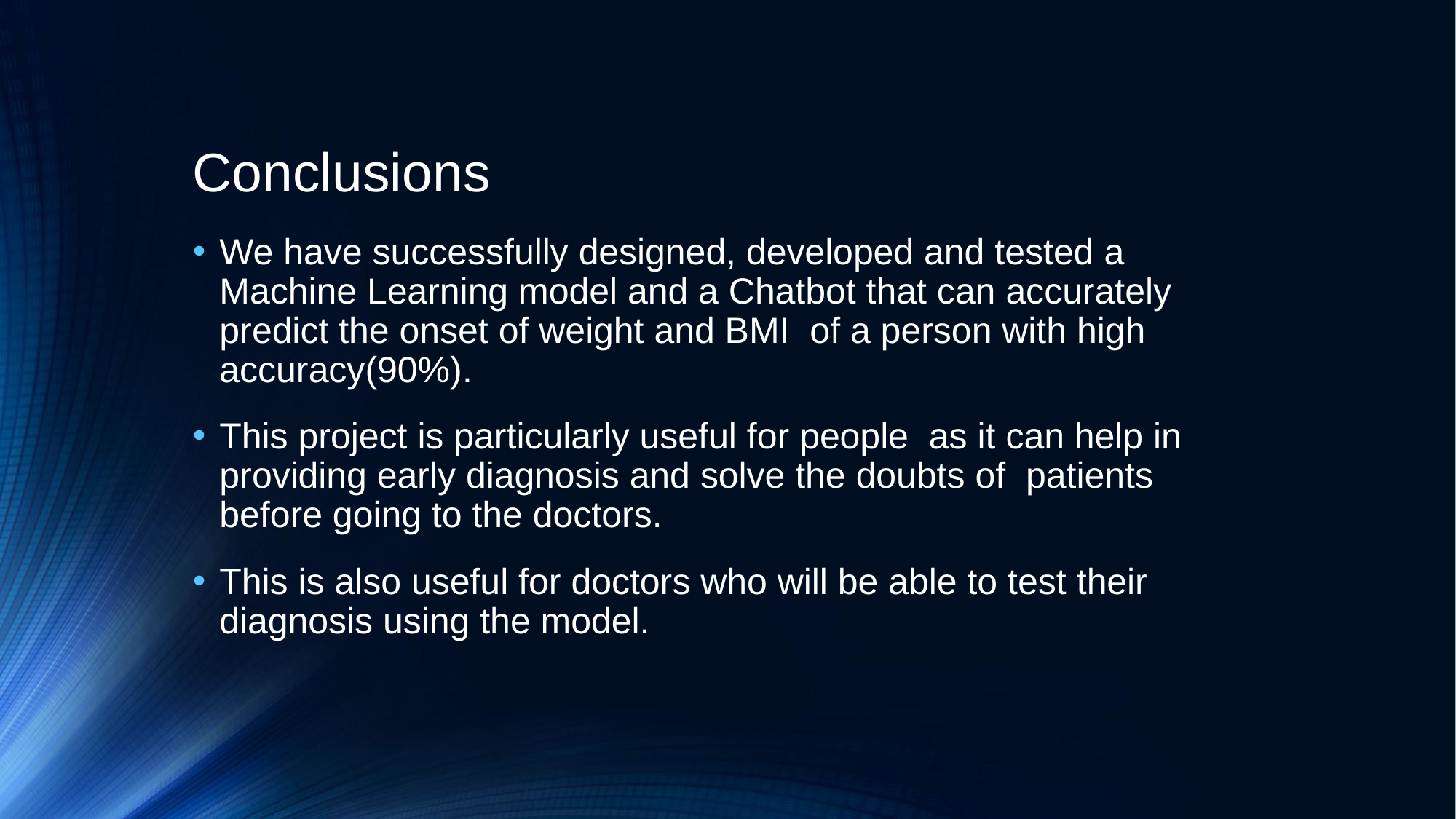

# Conclusions
We have successfully designed, developed and tested a Machine Learning model and a Chatbot that can accurately predict the onset of weight and BMI  of a person with high accuracy(90%).
This project is particularly useful for people  as it can help in providing early diagnosis and solve the doubts of  patients before going to the doctors.
This is also useful for doctors who will be able to test their diagnosis using the model.